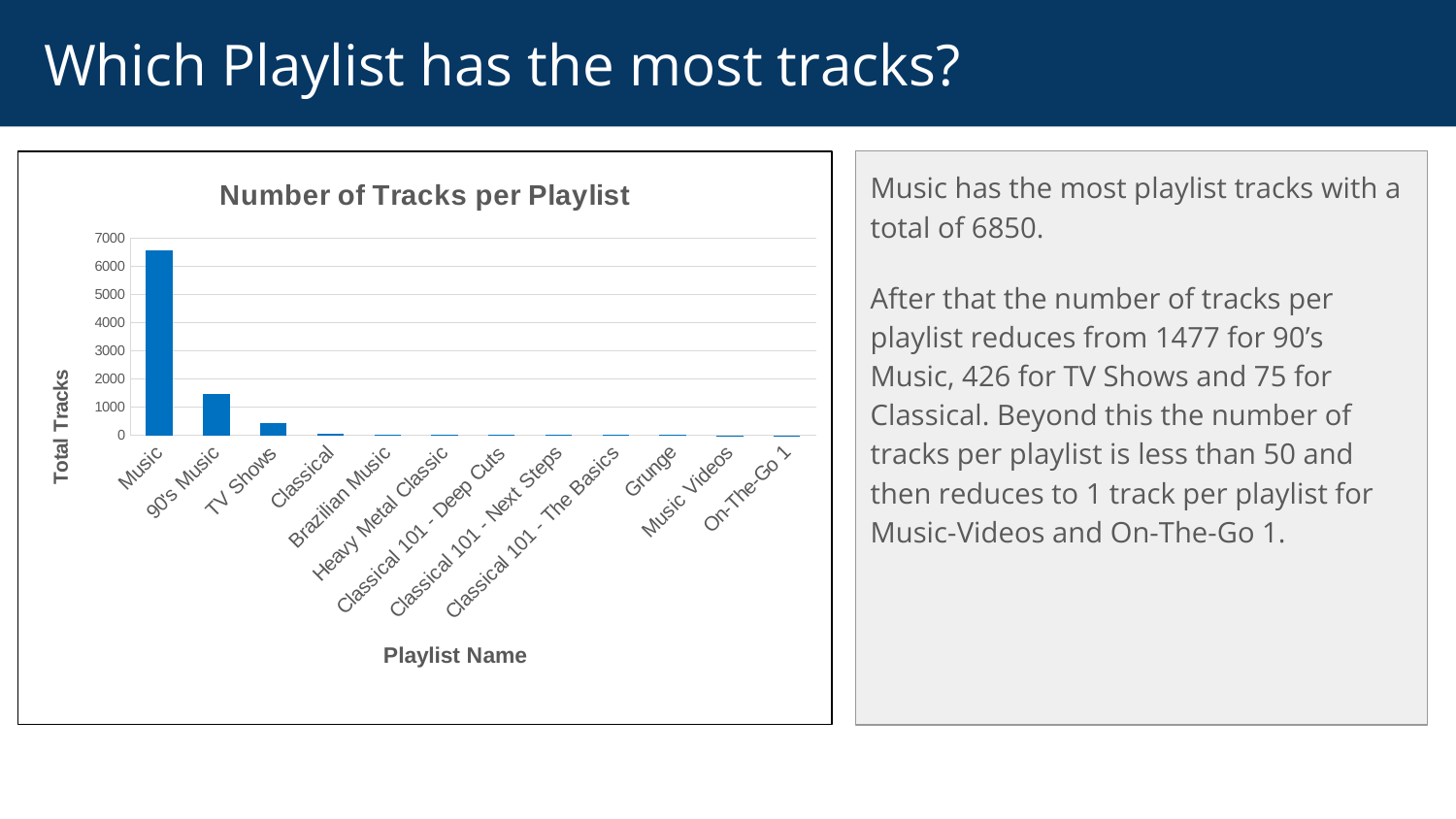

# Which Playlist has the most tracks?

### Chart: Number of Tracks per Playlist

| Category | Number of Tracks |
|---|---|
| Music | 6580.0 |
| 90's Music | 1477.0 |
| TV Shows | 426.0 |
| Classical | 75.0 |
| Brazilian Music | 39.0 |
| Heavy Metal Classic | 26.0 |
| Classical 101 - Deep Cuts | 25.0 |
| Classical 101 - Next Steps | 25.0 |
| Classical 101 - The Basics | 25.0 |
| Grunge | 15.0 |
| Music Videos | 1.0 |
| On-The-Go 1 | 1.0 |
Music has the most playlist tracks with a total of 6850.
After that the number of tracks per playlist reduces from 1477 for 90’s Music, 426 for TV Shows and 75 for Classical. Beyond this the number of tracks per playlist is less than 50 and then reduces to 1 track per playlist for Music-Videos and On-The-Go 1.